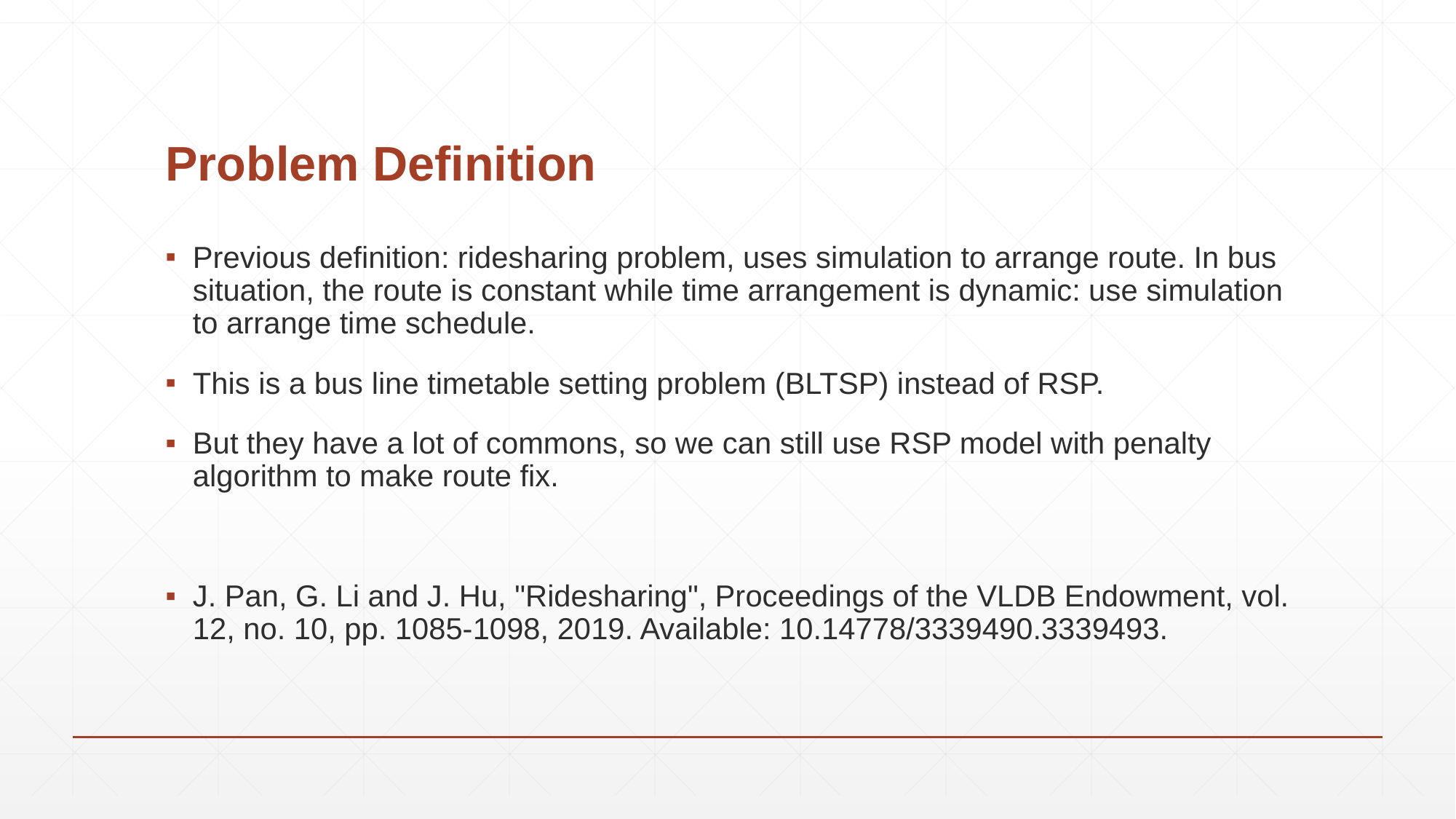

# Problem Definition
Previous definition: ridesharing problem, uses simulation to arrange route. In bus situation, the route is constant while time arrangement is dynamic: use simulation to arrange time schedule.
This is a bus line timetable setting problem (BLTSP) instead of RSP.
But they have a lot of commons, so we can still use RSP model with penalty algorithm to make route fix.

J. Pan, G. Li and J. Hu, "Ridesharing", Proceedings of the VLDB Endowment, vol. 12, no. 10, pp. 1085-1098, 2019. Available: 10.14778/3339490.3339493.